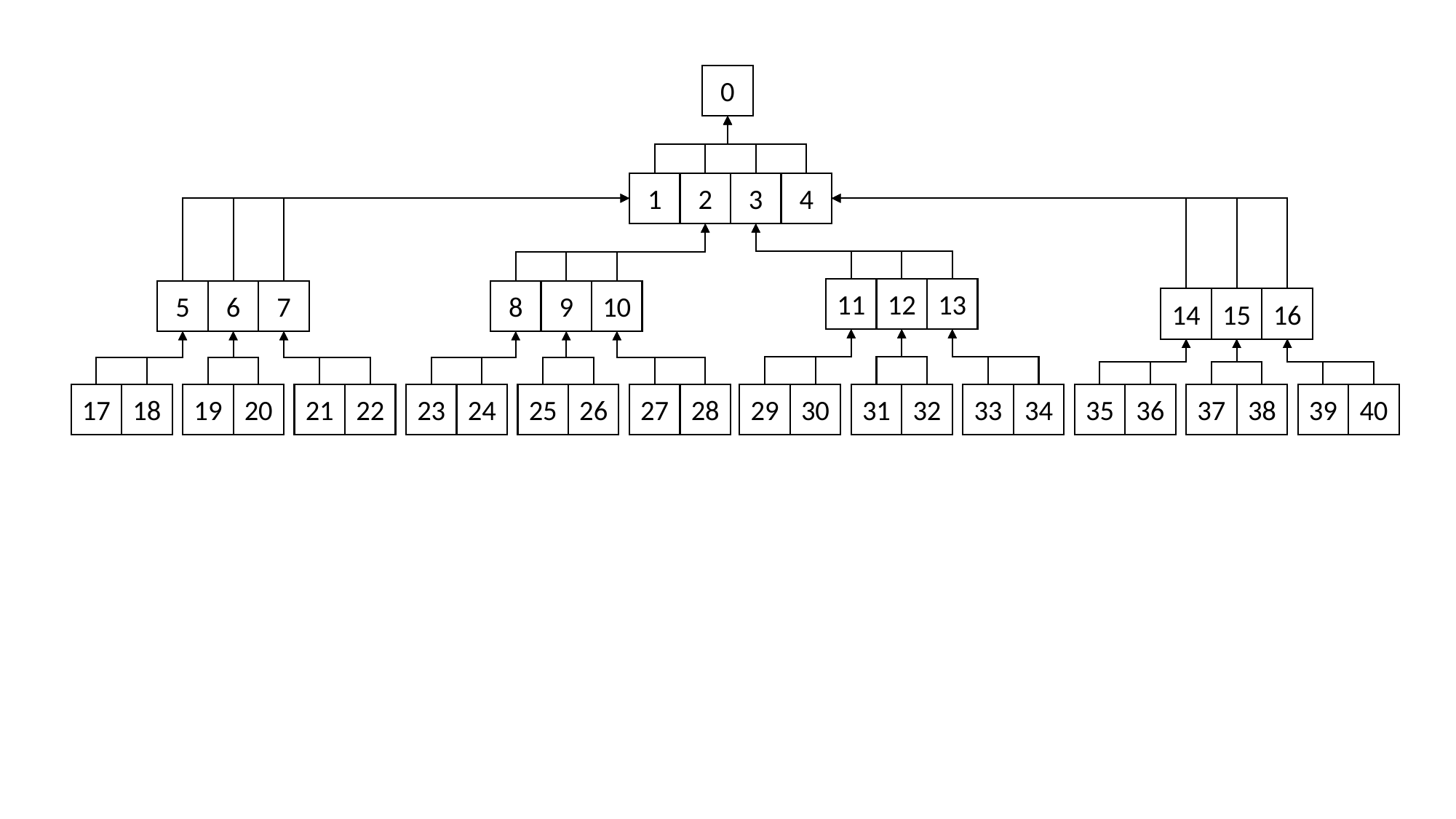

0
1
4
2
3
13
11
12
10
7
8
9
5
6
16
14
15
17
18
19
20
21
22
23
24
25
26
27
28
29
30
31
32
33
34
35
36
37
38
39
40